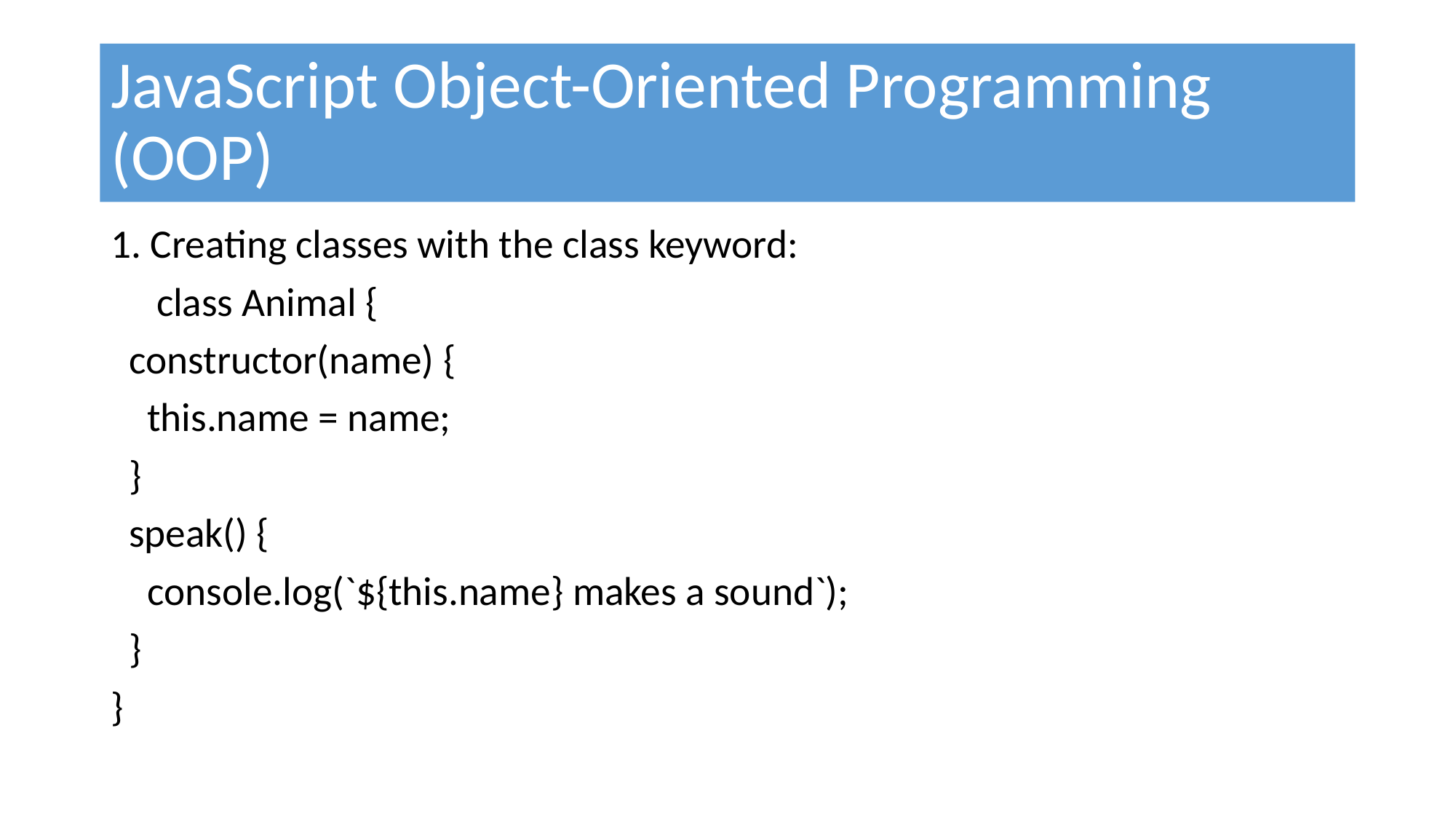

# JavaScript Object-Oriented Programming (OOP)
1. Creating classes with the class keyword:
     class Animal {
  constructor(name) {
    this.name = name;
  }
  speak() {
    console.log(`${this.name} makes a sound`);
  }
}